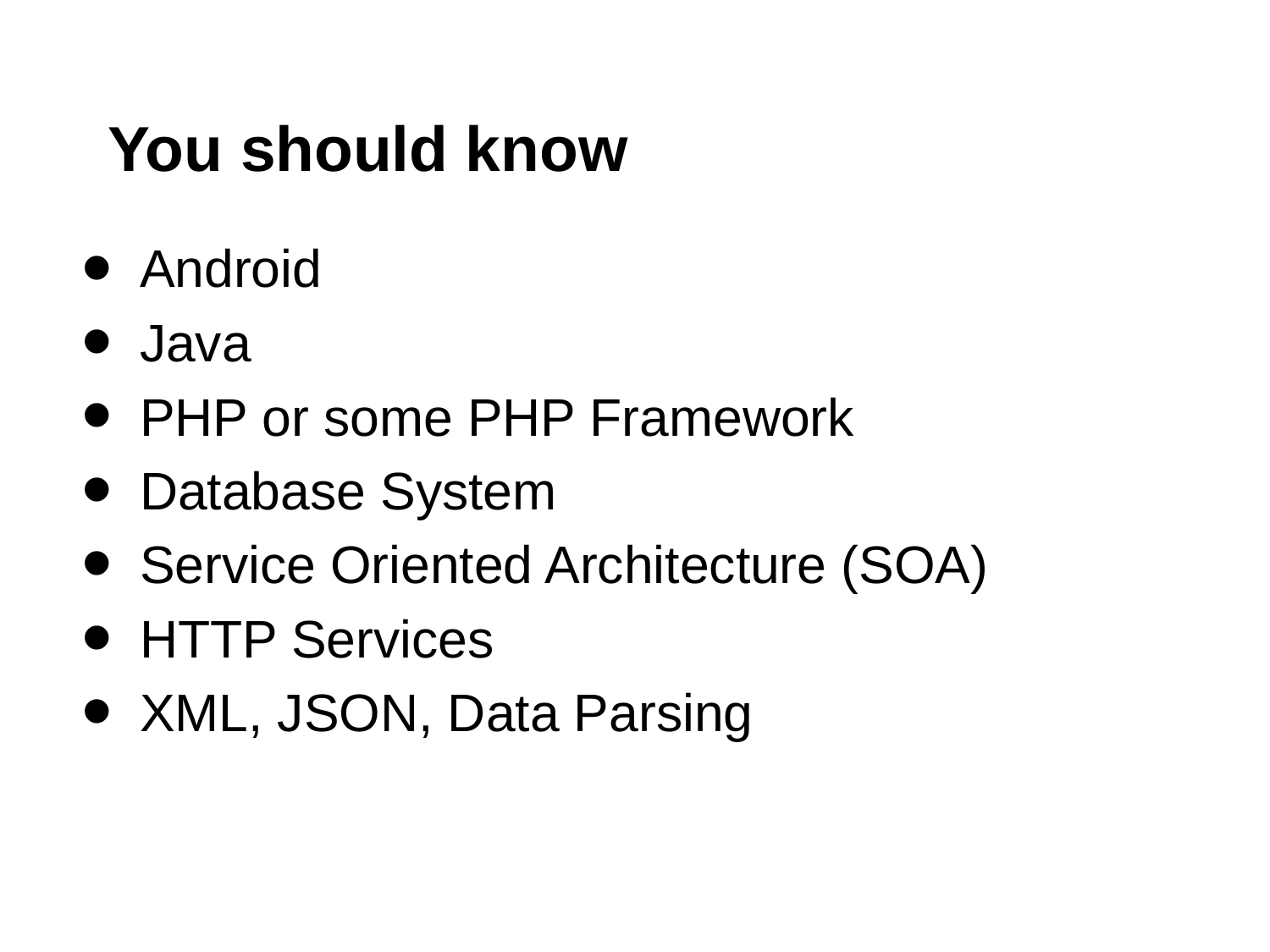

# You should know
Android
Java
PHP or some PHP Framework
Database System
Service Oriented Architecture (SOA)
HTTP Services
XML, JSON, Data Parsing